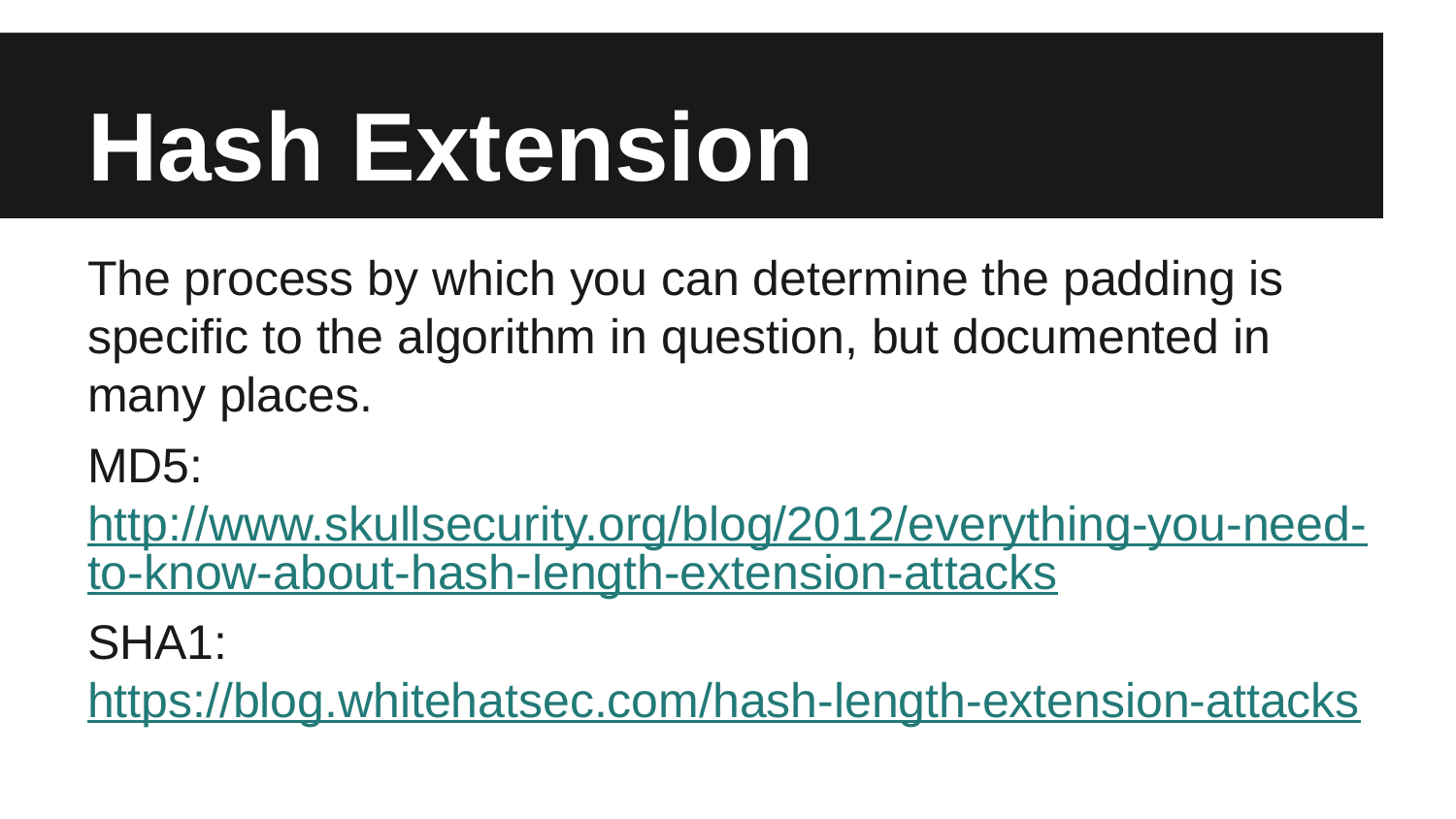

# Hash Extension
The process by which you can determine the padding is specific to the algorithm in question, but documented in many places.
MD5: http://www.skullsecurity.org/blog/2012/everything-you-need-to-know-about-hash-length-extension-attacks
SHA1: https://blog.whitehatsec.com/hash-length-extension-attacks